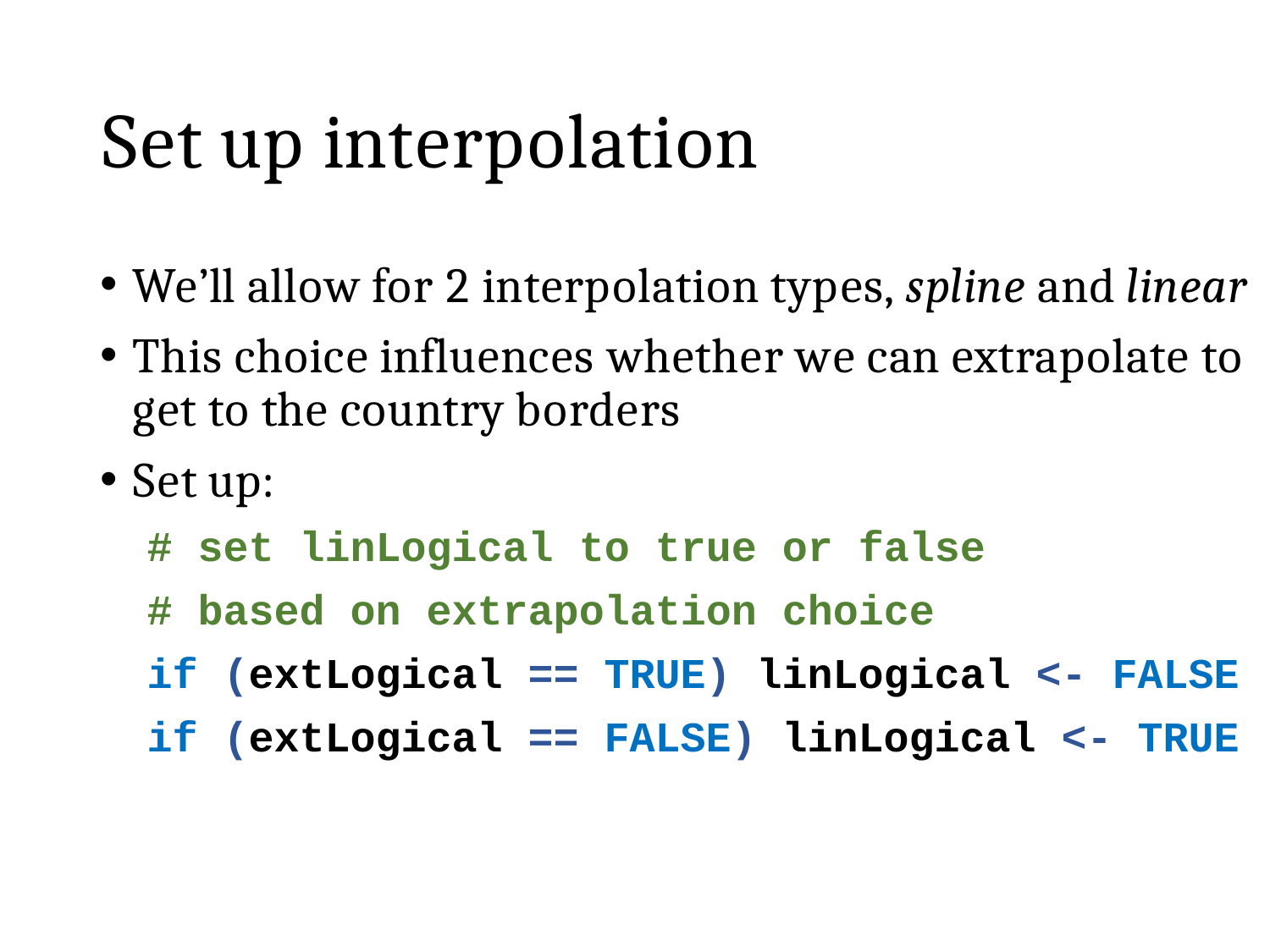

# Set up interpolation
We’ll allow for 2 interpolation types, spline and linear
This choice influences whether we can extrapolate to get to the country borders
Set up:
# set linLogical to true or false
# based on extrapolation choice
if (extLogical == TRUE) linLogical <- FALSE
if (extLogical == FALSE) linLogical <- TRUE